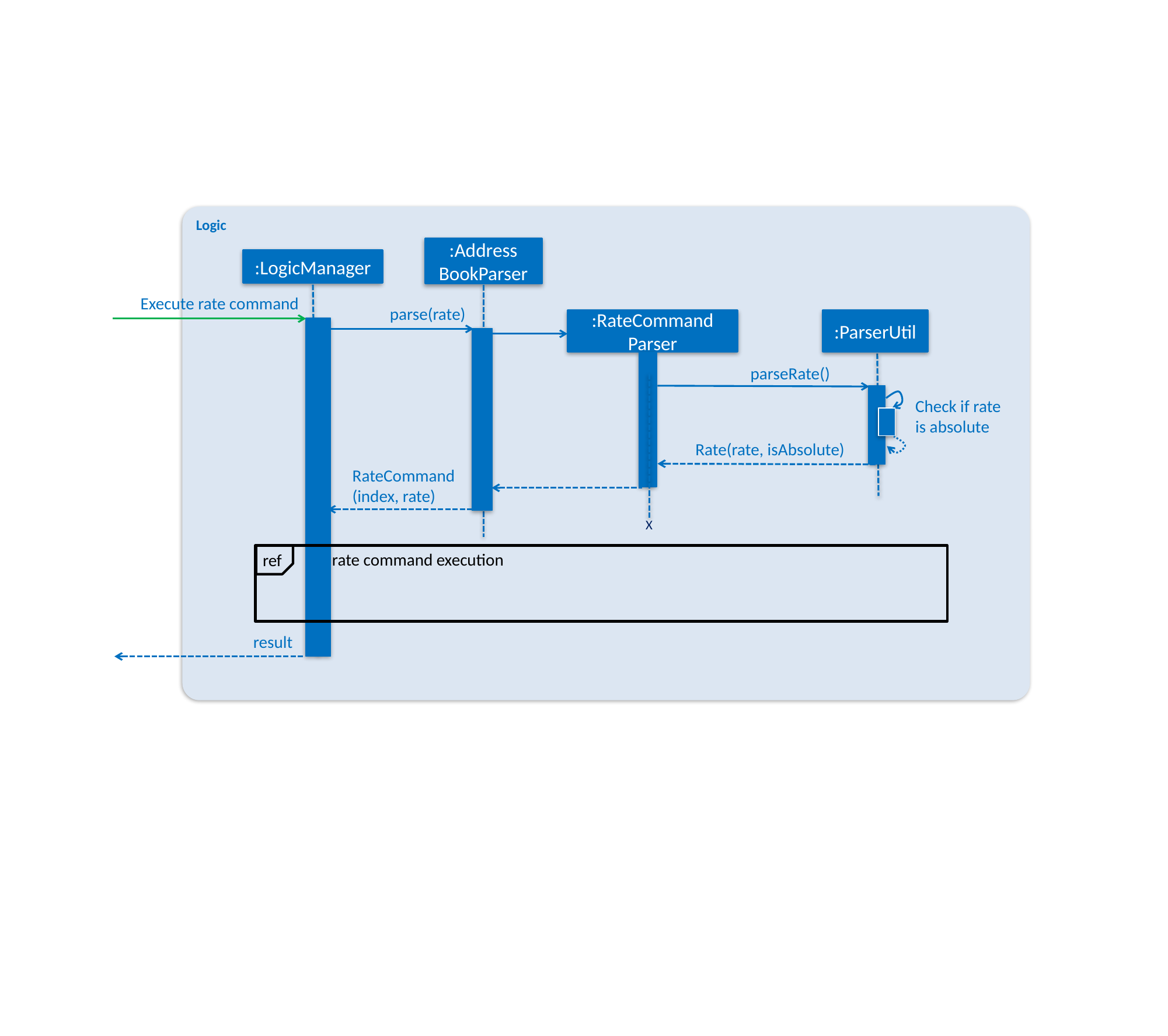

Logic
:Address
BookParser
:LogicManager
Execute rate command
parse(rate)
:RateCommand
Parser
:ParserUtil

parseRate()

Check if rate is absolute

Rate(rate, isAbsolute)
RateCommand
(index, rate)
X

ref
rate command execution
result